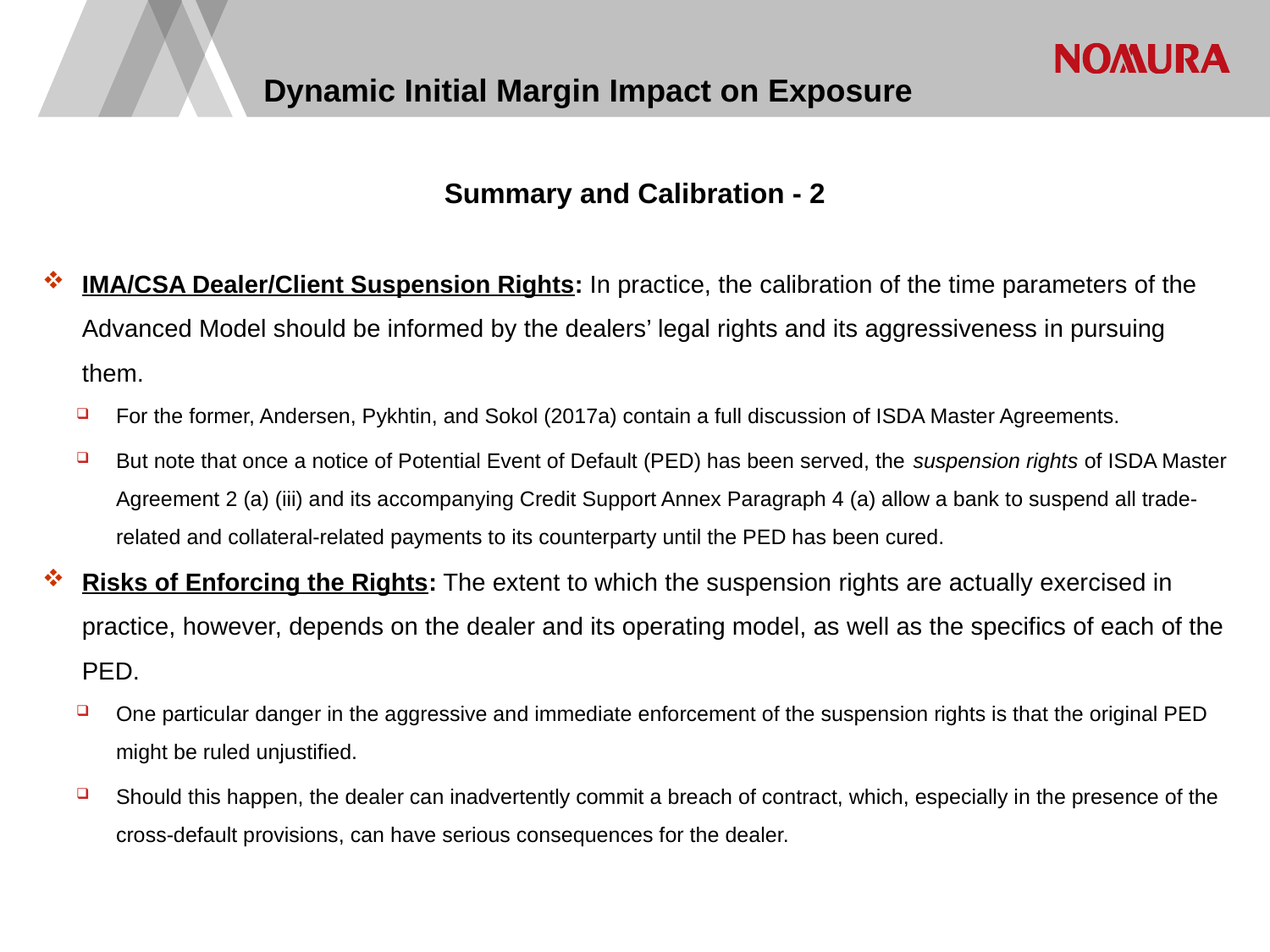

# Dynamic Initial Margin Impact on Exposure
Summary and Calibration - 2

IMA/CSA Dealer/Client Suspension Rights: In practice, the calibration of the time parameters of the Advanced Model should be informed by the dealers’ legal rights and its aggressiveness in pursuing them.
For the former, Andersen, Pykhtin, and Sokol (2017a) contain a full discussion of ISDA Master Agreements.
But note that once a notice of Potential Event of Default (PED) has been served, the suspension rights of ISDA Master Agreement 2 (a) (iii) and its accompanying Credit Support Annex Paragraph 4 (a) allow a bank to suspend all trade-related and collateral-related payments to its counterparty until the PED has been cured.
Risks of Enforcing the Rights: The extent to which the suspension rights are actually exercised in practice, however, depends on the dealer and its operating model, as well as the specifics of each of the PED.
One particular danger in the aggressive and immediate enforcement of the suspension rights is that the original PED might be ruled unjustified.
Should this happen, the dealer can inadvertently commit a breach of contract, which, especially in the presence of the cross-default provisions, can have serious consequences for the dealer.